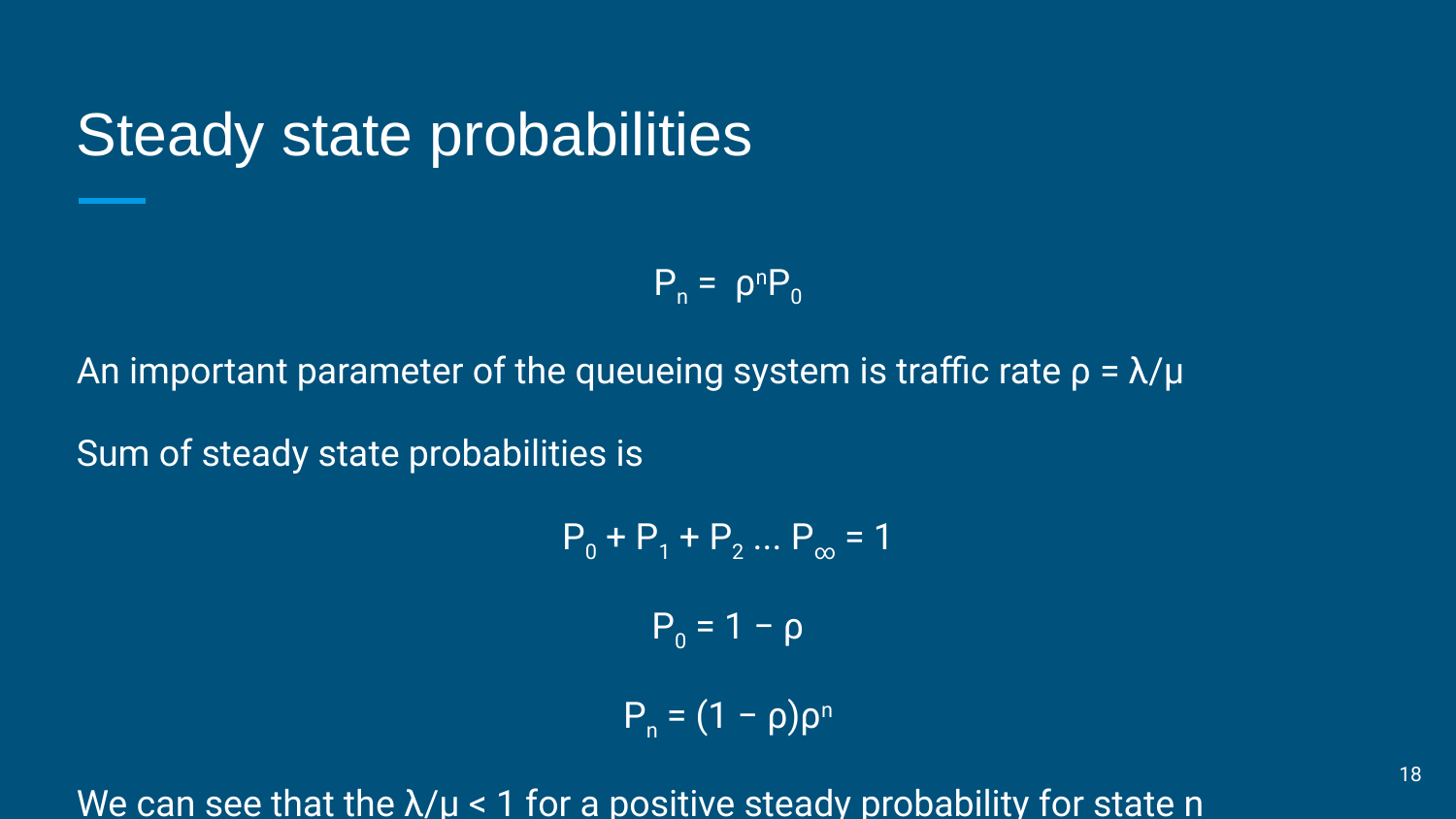

# Steady state probabilities
Pn =  ρnP0
An important parameter of the queueing system is traffic rate ρ = λ/µ
Sum of steady state probabilities is
P0 + P1 + P2 ... P∞ = 1
P0 = 1 − ρ
Pn = (1 − ρ)ρn
We can see that the λ/µ < 1 for a positive steady probability for state n

18